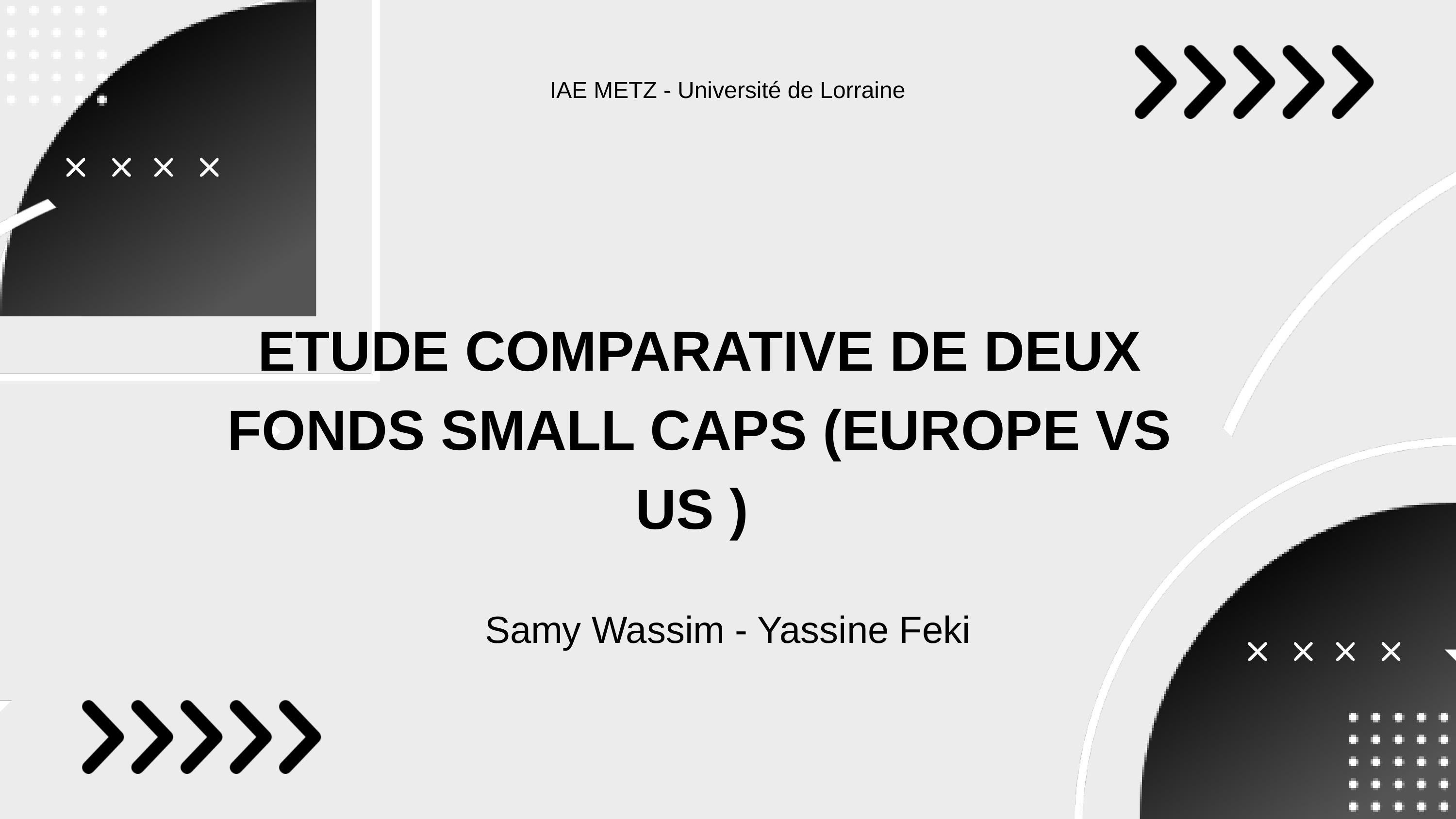

IAE METZ - Université de Lorraine

ETUDE COMPARATIVE DE DEUX FONDS SMALL CAPS (EUROPE VS US )

Samy Wassim - Yassine Feki